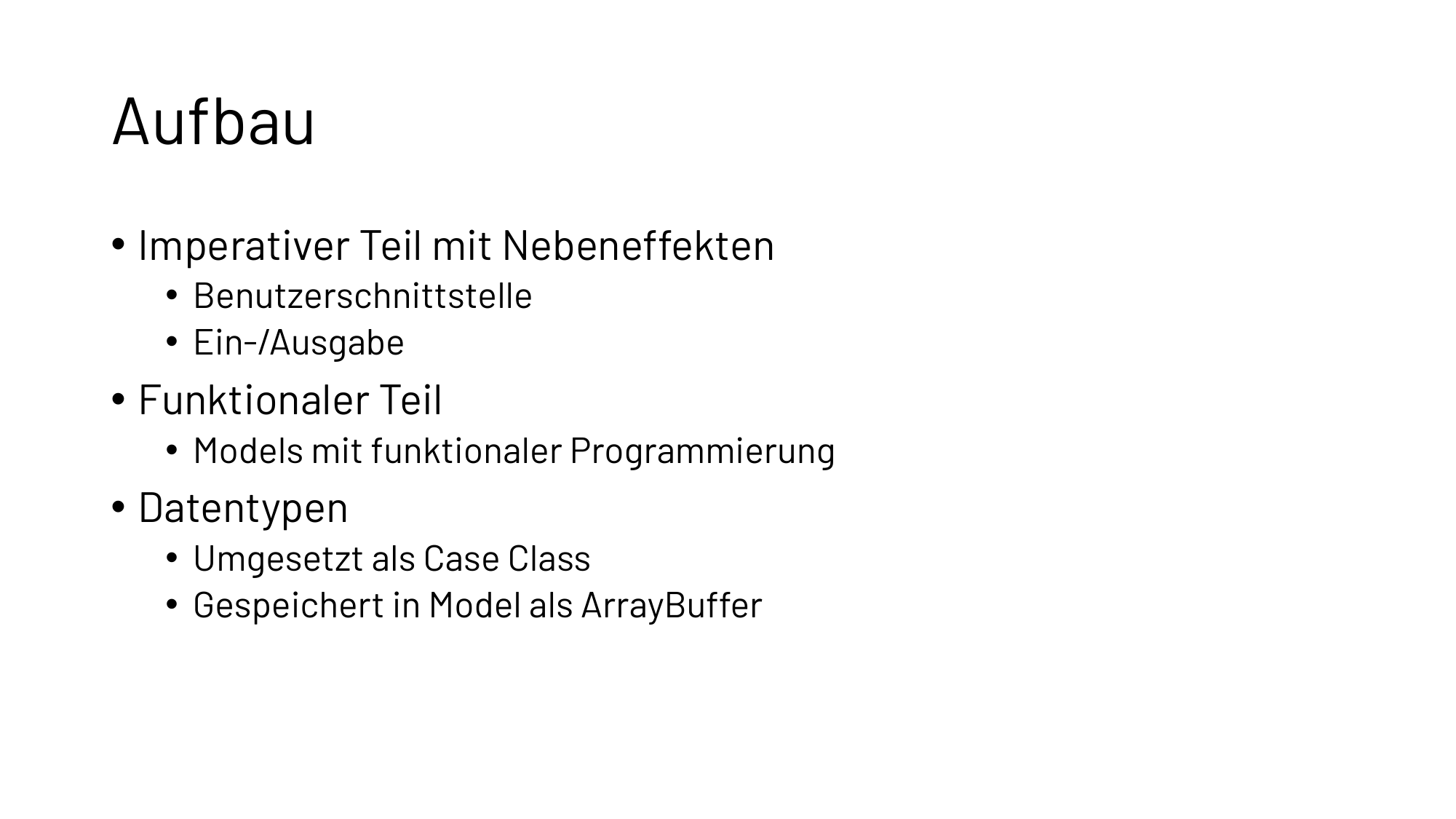

# Aufbau
Imperativer Teil mit Nebeneffekten
Benutzerschnittstelle
Ein-/Ausgabe
Funktionaler Teil
Models mit funktionaler Programmierung
Datentypen
Umgesetzt als Case Class
Gespeichert in Model als ArrayBuffer